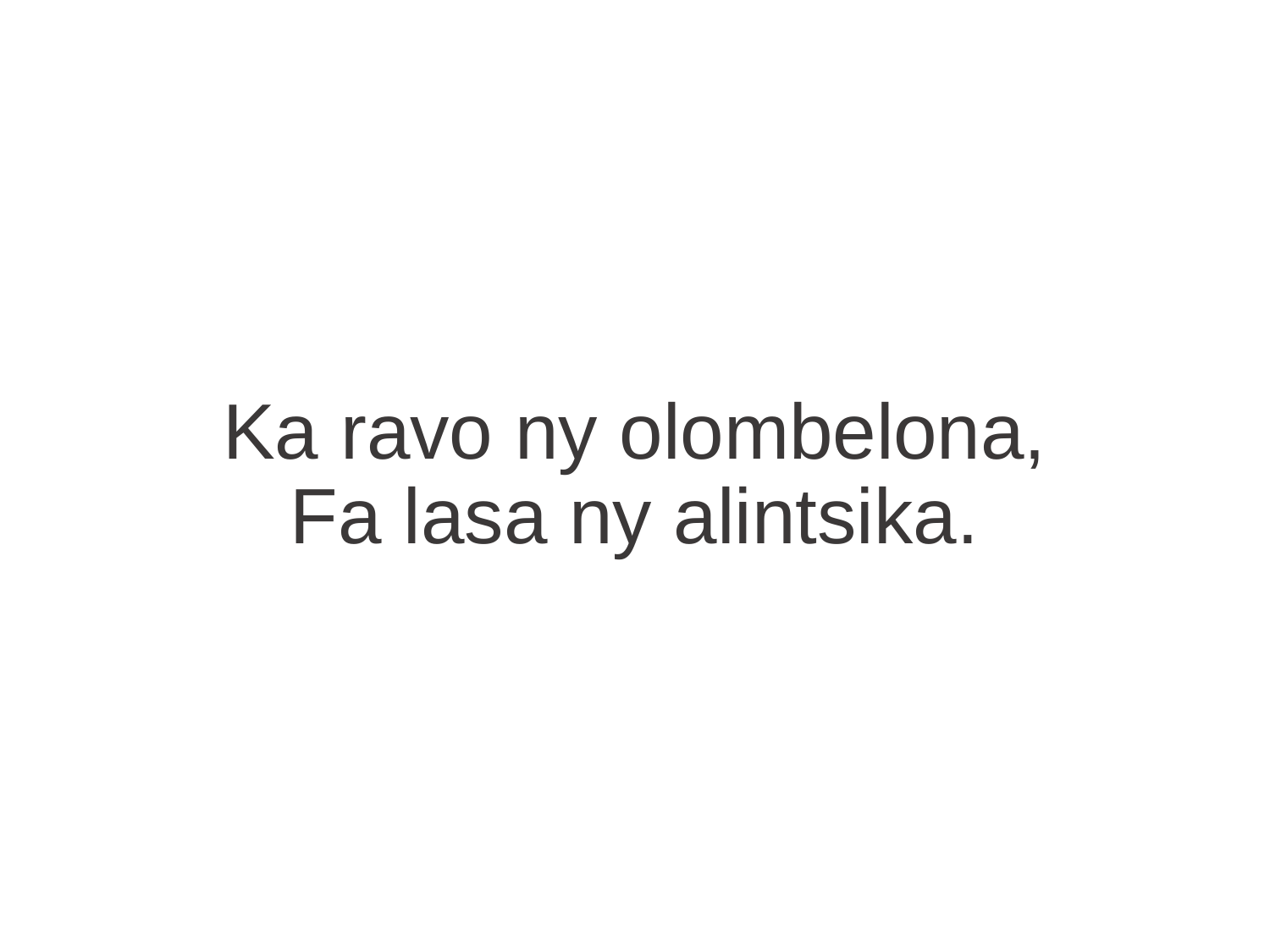

Ka ravo ny olombelona,
Fa lasa ny alintsika.